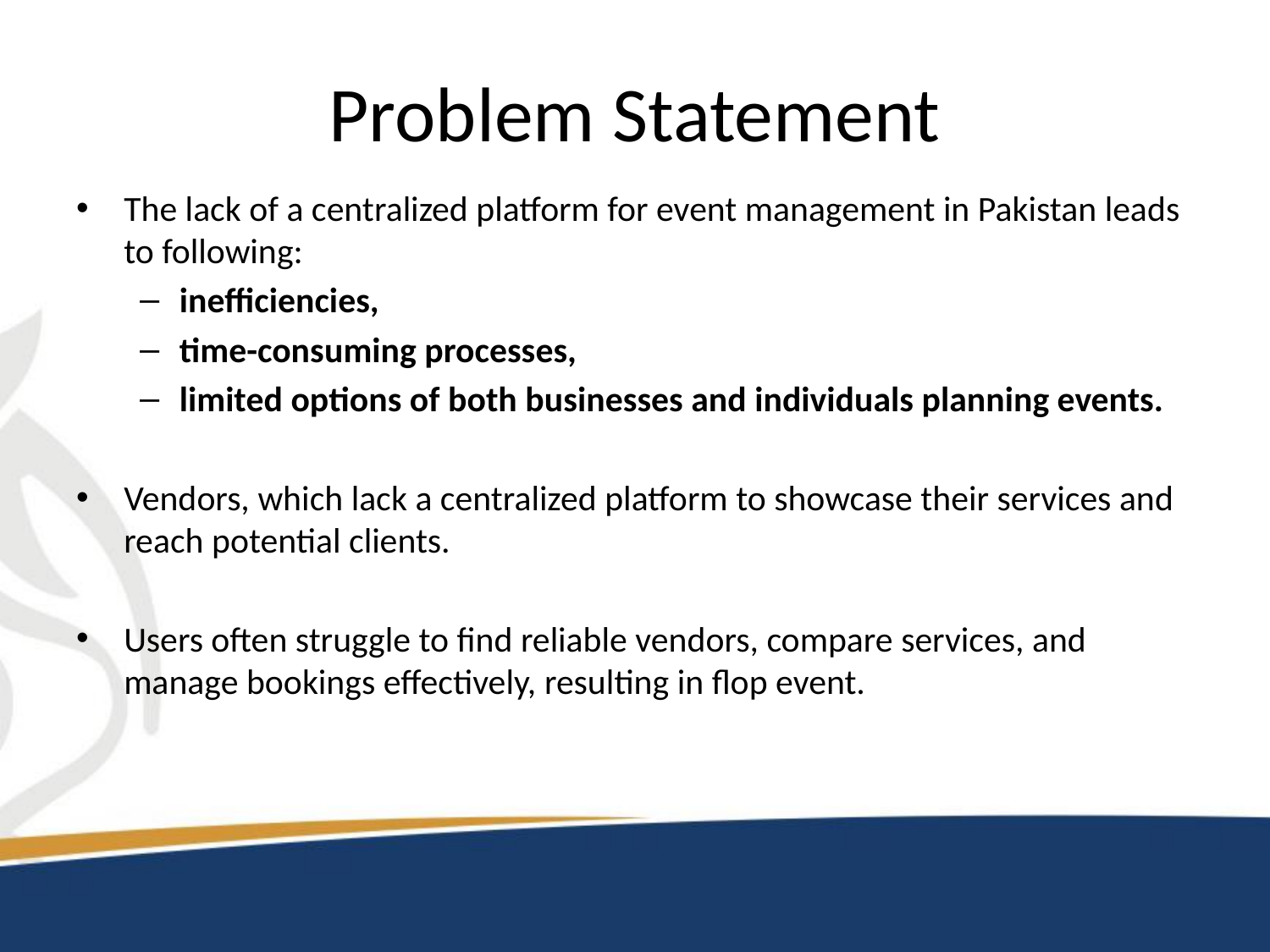

# Problem Statement
The lack of a centralized platform for event management in Pakistan leads to following:
inefficiencies,
time-consuming processes,
limited options of both businesses and individuals planning events.

Vendors, which lack a centralized platform to showcase their services and reach potential clients.

Users often struggle to find reliable vendors, compare services, and manage bookings effectively, resulting in flop event.